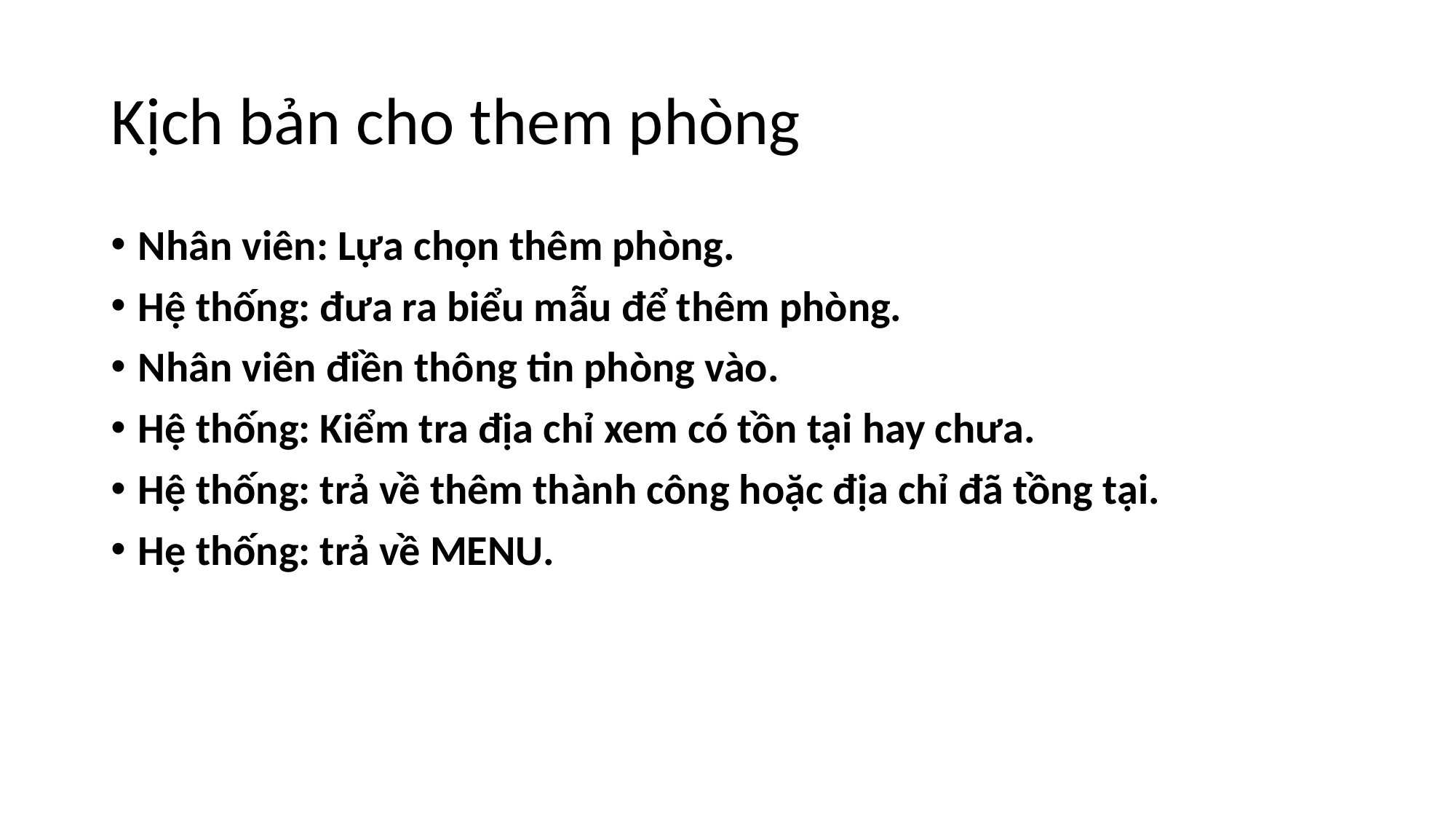

# Kịch bản cho them phòng
Nhân viên: Lựa chọn thêm phòng.
Hệ thống: đưa ra biểu mẫu để thêm phòng.
Nhân viên điền thông tin phòng vào.
Hệ thống: Kiểm tra địa chỉ xem có tồn tại hay chưa.
Hệ thống: trả về thêm thành công hoặc địa chỉ đã tồng tại.
Hẹ thống: trả về MENU.